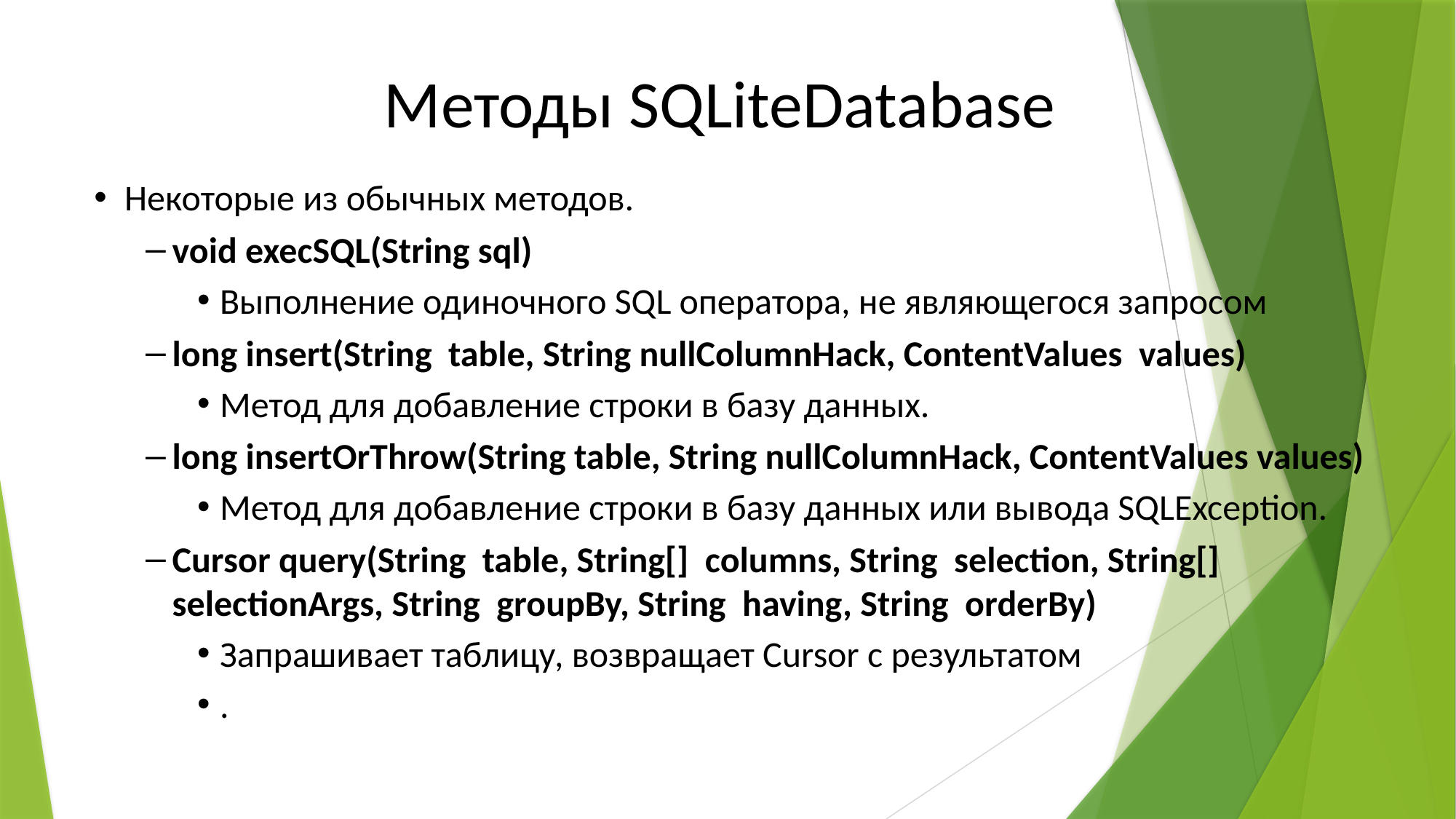

Методы SQLiteDatabase
Некоторые из обычных методов.
void execSQL(String sql)
Выполнение одиночного SQL оператора, не являющегося запросом
long insert(String  table, String nullColumnHack, ContentValues  values)
Метод для добавление строки в базу данных.
long insertOrThrow(String table, String nullColumnHack, ContentValues values)
Метод для добавление строки в базу данных или вывода SQLException.
Cursor query(String  table, String[]  columns, String  selection, String[]  selectionArgs, String  groupBy, String  having, String  orderBy)
Запрашивает таблицу, возвращает Cursor c результатом
.